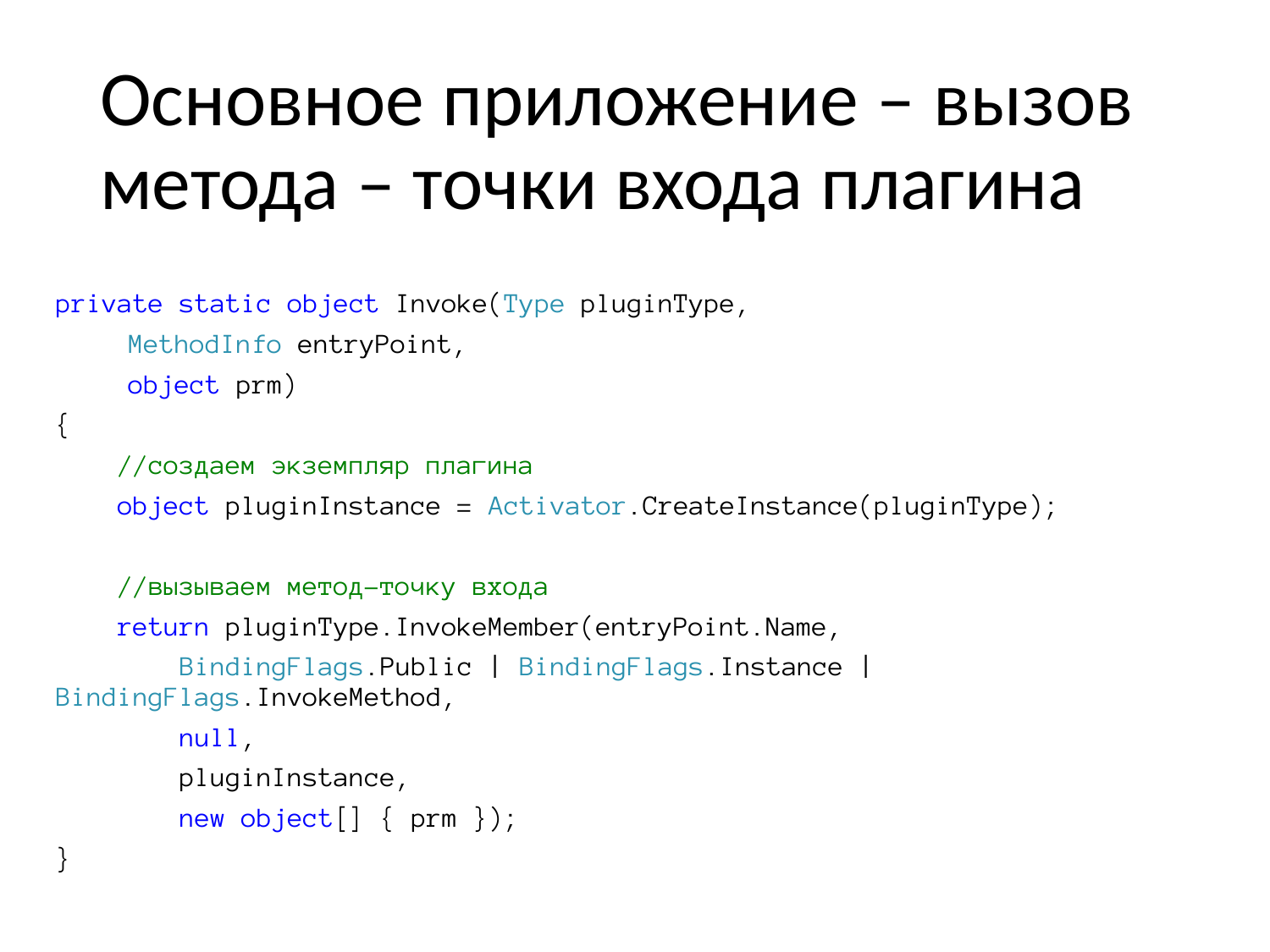

# Основное приложение – вызов метода – точки входа плагина
private static object Invoke(Type pluginType,
	MethodInfo entryPoint,
	object prm)
{
    //создаем экземпляр плагина
    object pluginInstance = Activator.CreateInstance(pluginType);

    //вызываем метод-точку входа
    return pluginType.InvokeMember(entryPoint.Name,
        BindingFlags.Public | BindingFlags.Instance | BindingFlags.InvokeMethod,
        null,
        pluginInstance,
        new object[] { prm });
}